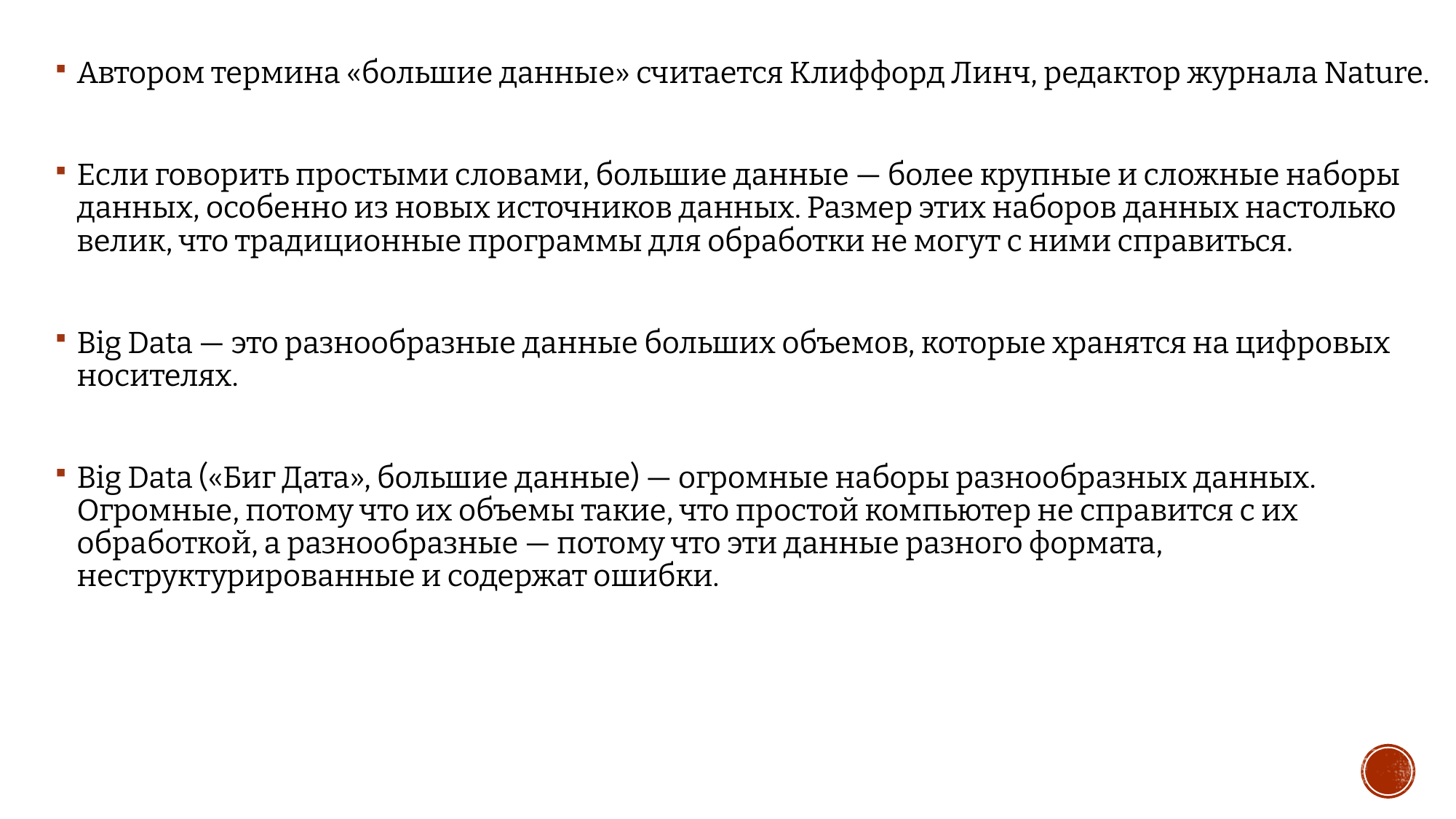

Автором термина «большие данные» считается Клиффорд Линч, редактор журнала Nature.

Если говорить простыми словами, большие данные — более крупные и сложные наборы данных, особенно из новых источников данных. Размер этих наборов данных настолько велик, что традиционные программы для обработки не могут с ними справиться.

Big Data — это разнообразные данные больших объемов, которые хранятся на цифровых носителях.

Big Data («Биг Дата», большие данные) — огромные наборы разнообразных данных. Огромные, потому что их объемы такие, что простой компьютер не справится с их обработкой, а разнообразные — потому что эти данные разного формата, неструктурированные и содержат ошибки.